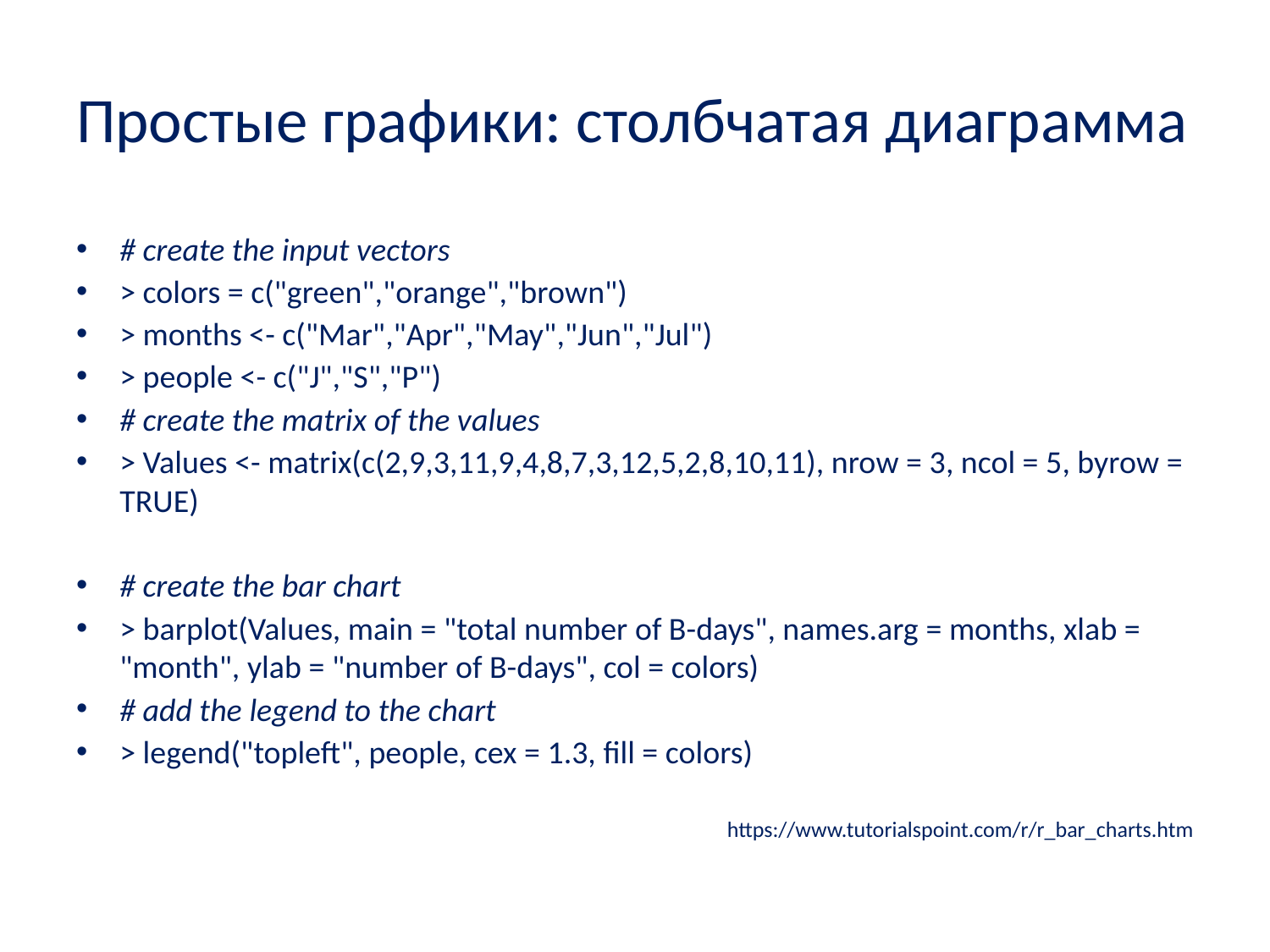

# Простые графики: столбчатая диаграмма
# create the input vectors
> colors = c("green","orange","brown")
> months <- c("Mar","Apr","May","Jun","Jul")
> people <- c("J","S","P")
# create the matrix of the values
> Values <- matrix(c(2,9,3,11,9,4,8,7,3,12,5,2,8,10,11), nrow = 3, ncol = 5, byrow = TRUE)

# create the bar chart
> barplot(Values, main = "total number of B-days", names.arg = months, xlab = "month", ylab = "number of B-days", col = colors)
# add the legend to the chart
> legend("topleft", people, cex = 1.3, fill = colors)

https://www.tutorialspoint.com/r/r_bar_charts.htm